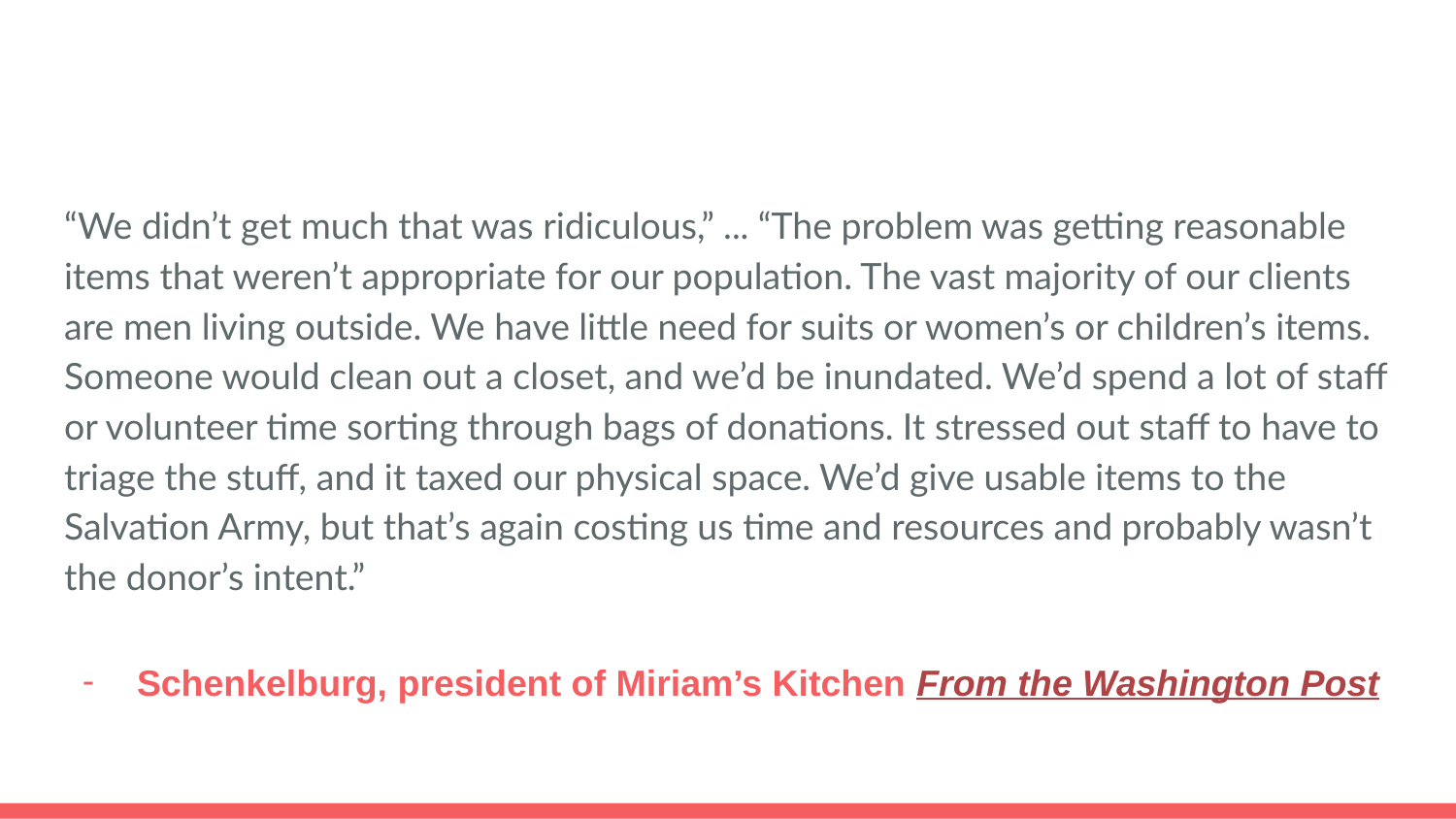

“We didn’t get much that was ridiculous,” ... “The problem was getting reasonable items that weren’t appropriate for our population. The vast majority of our clients are men living outside. We have little need for suits or women’s or children’s items. Someone would clean out a closet, and we’d be inundated. We’d spend a lot of staff or volunteer time sorting through bags of donations. It stressed out staff to have to triage the stuff, and it taxed our physical space. We’d give usable items to the Salvation Army, but that’s again costing us time and resources and probably wasn’t the donor’s intent.”
# Schenkelburg, president of Miriam’s Kitchen From the Washington Post